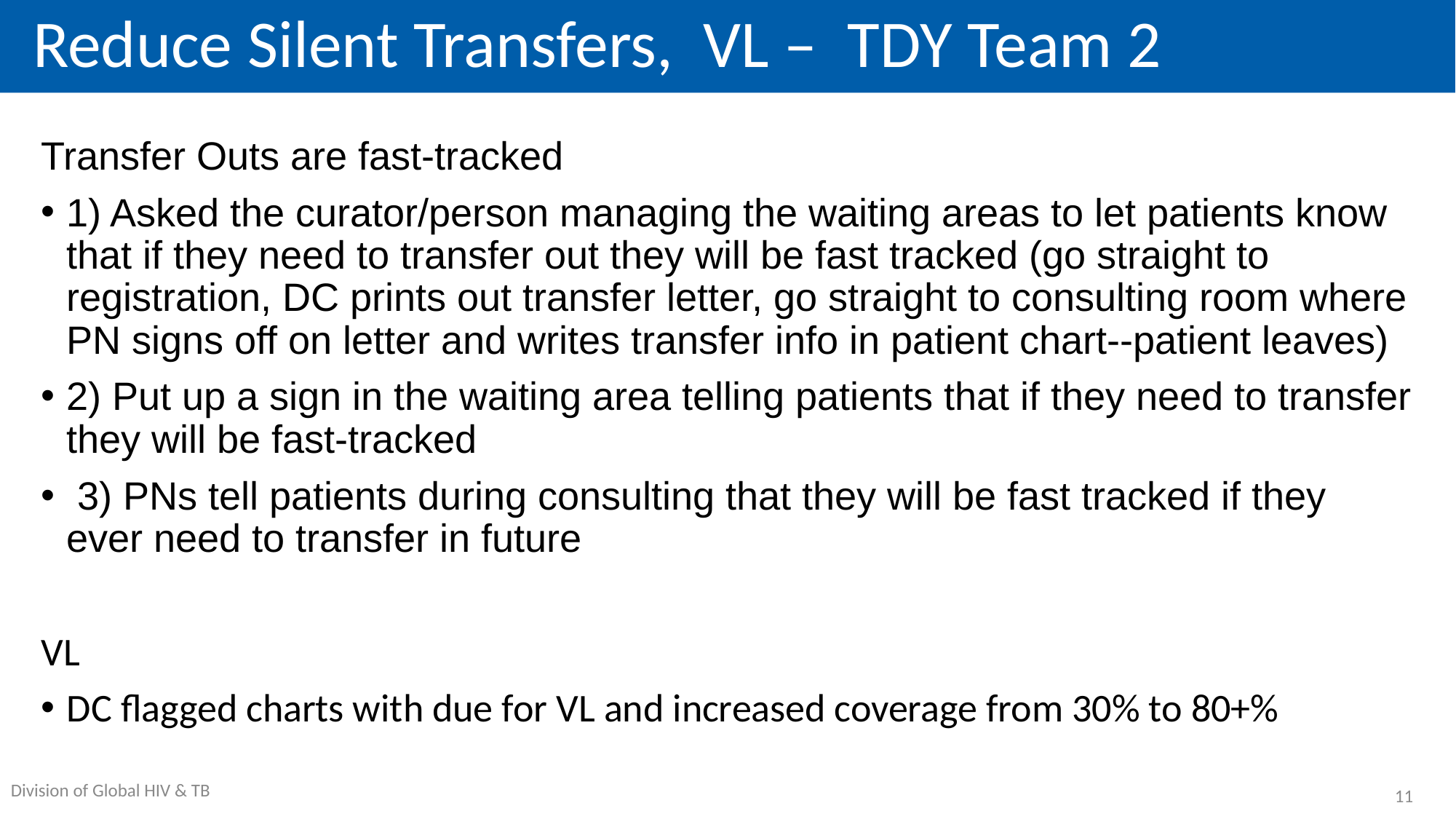

# Reduce Silent Transfers,  VL –  TDY Team 2
Transfer Outs are fast-tracked
1) Asked the curator/person managing the waiting areas to let patients know that if they need to transfer out they will be fast tracked (go straight to registration, DC prints out transfer letter, go straight to consulting room where PN signs off on letter and writes transfer info in patient chart--patient leaves)
2) Put up a sign in the waiting area telling patients that if they need to transfer they will be fast-tracked
 3) PNs tell patients during consulting that they will be fast tracked if they ever need to transfer in future

VL
DC flagged charts with due for VL and increased coverage from 30% to 80+%

11